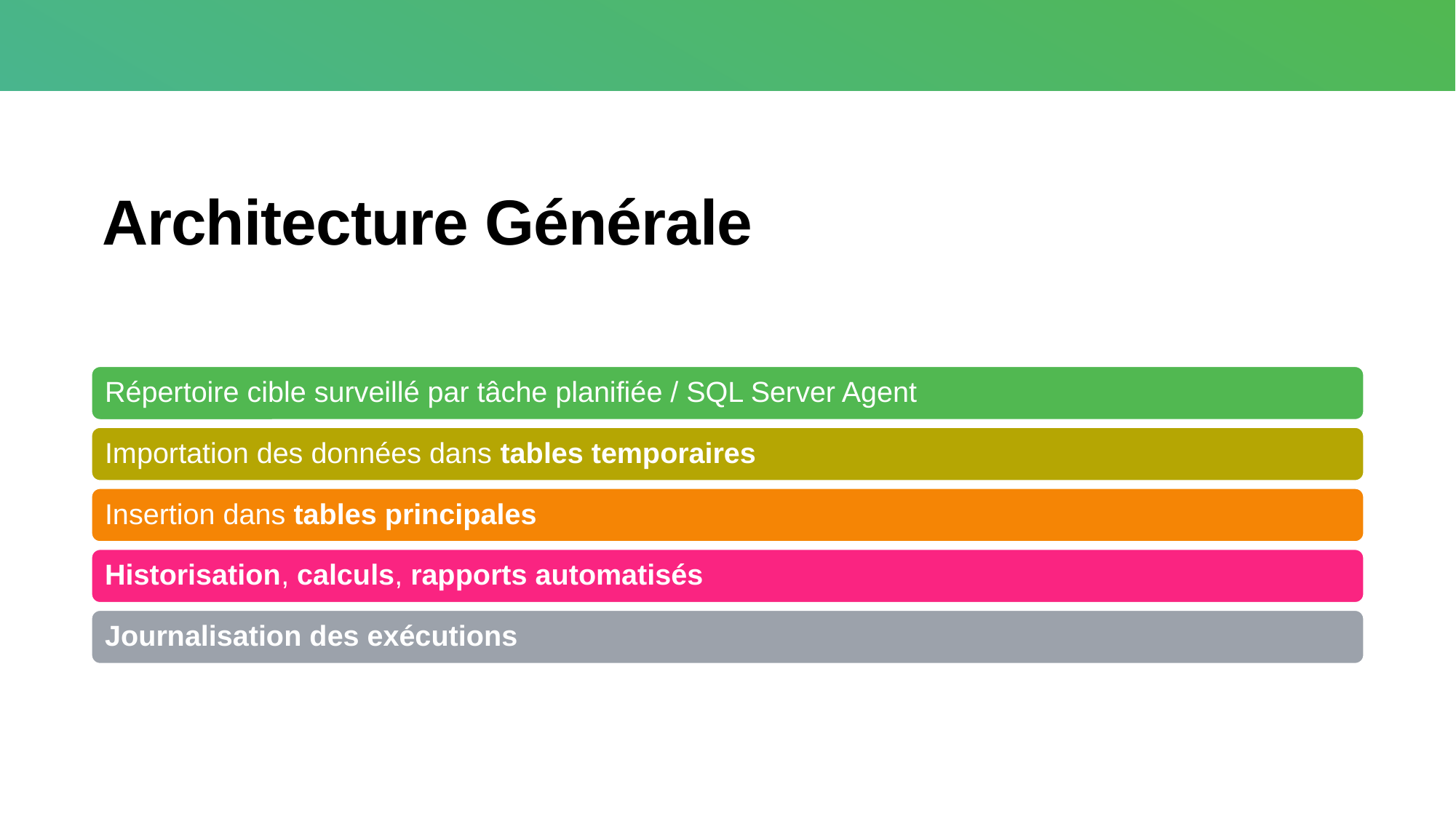

# Architecture Générale
Répertoire cible surveillé par tâche planifiée / SQL Server Agent
Importation des données dans tables temporaires
Insertion dans tables principales
Historisation, calculs, rapports automatisés
Journalisation des exécutions